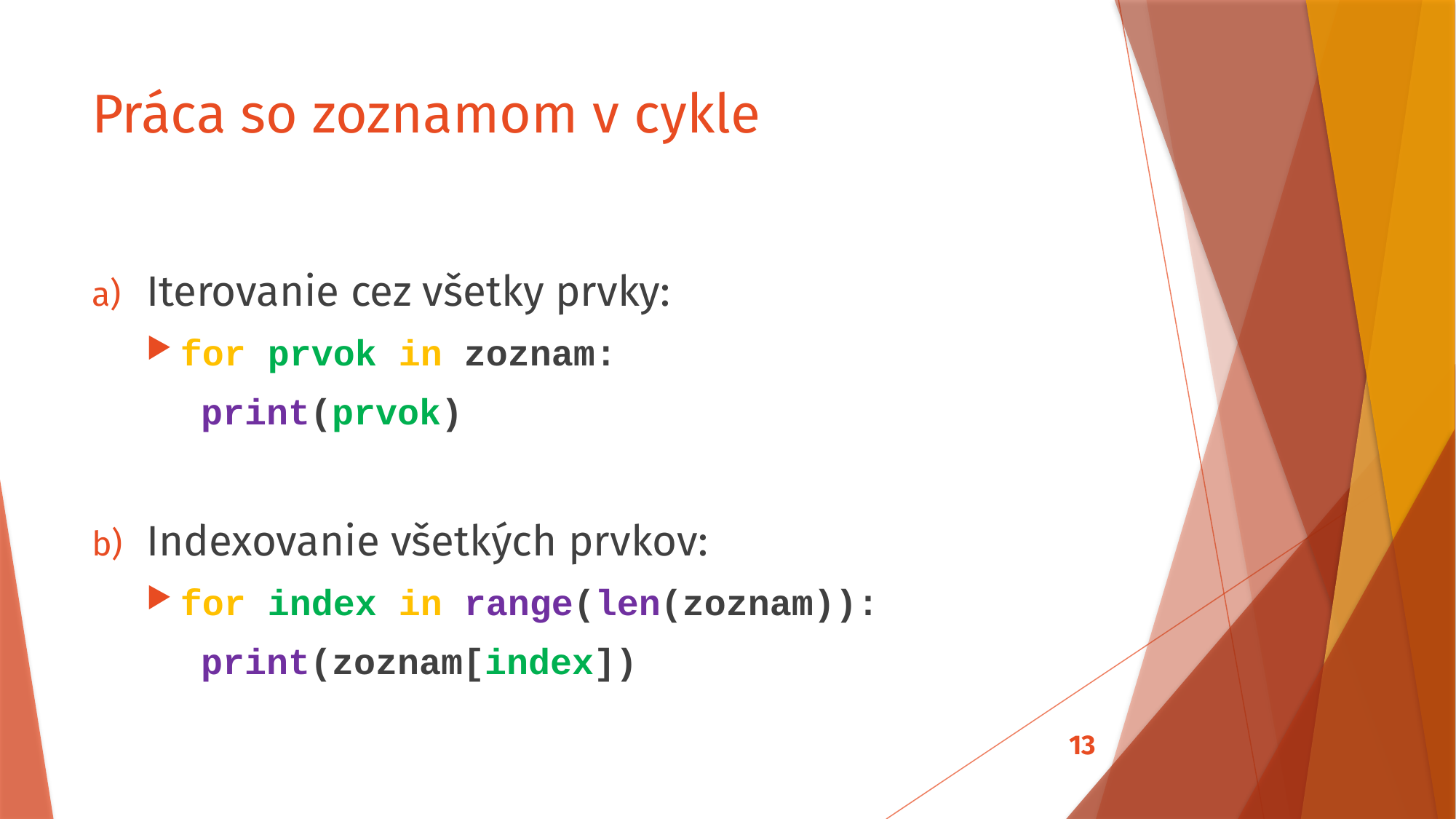

# Práca so zoznamom v cykle
Iterovanie cez všetky prvky:
for prvok in zoznam:
print(prvok)

Indexovanie všetkých prvkov:
for index in range(len(zoznam)):
print(zoznam[index])

13